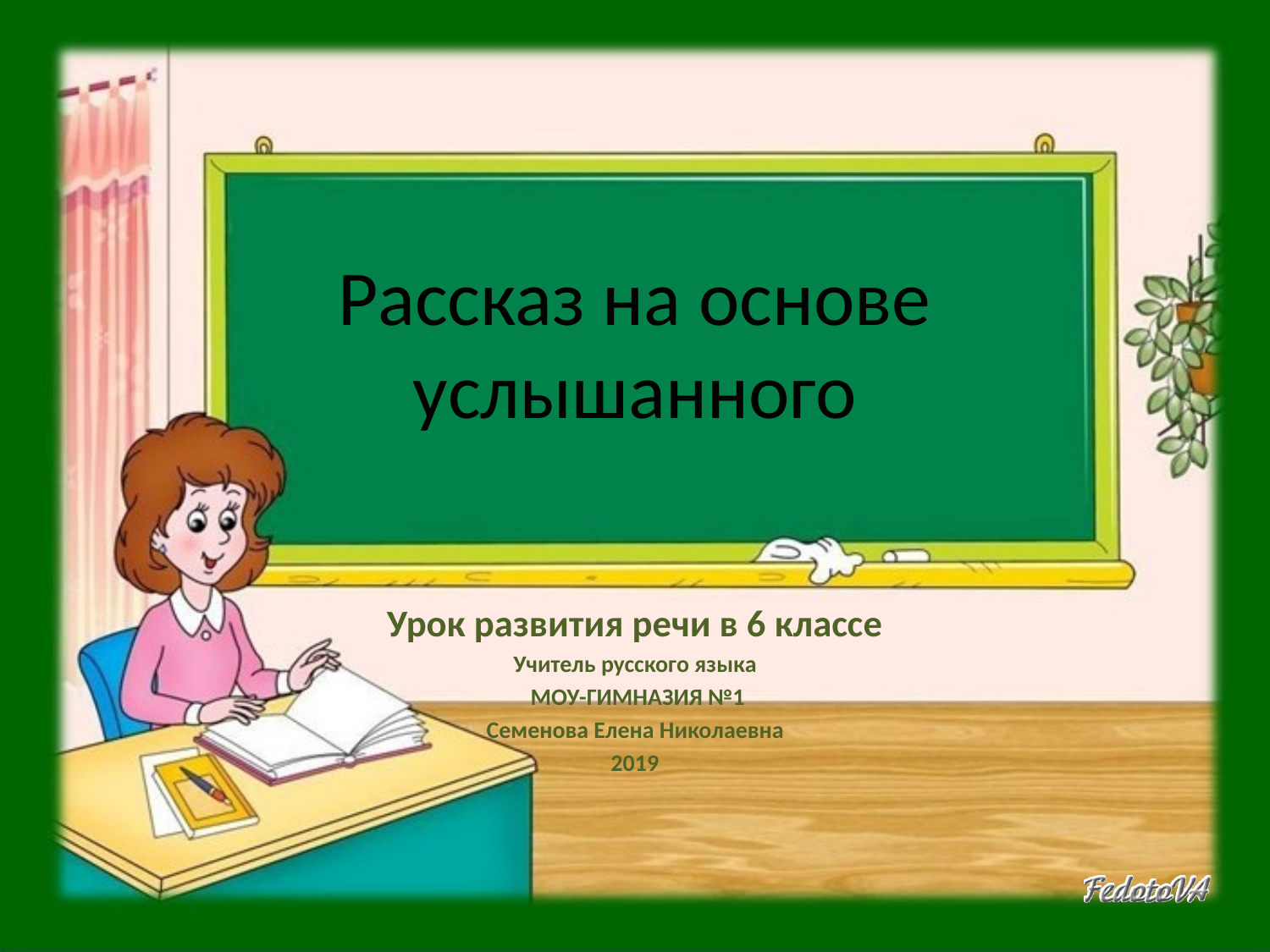

# Рассказ на основе услышанного

Урок развития речи в 6 классе
Учитель русского языка
 МОУ-ГИМНАЗИЯ №1
Семенова Елена Николаевна
2019